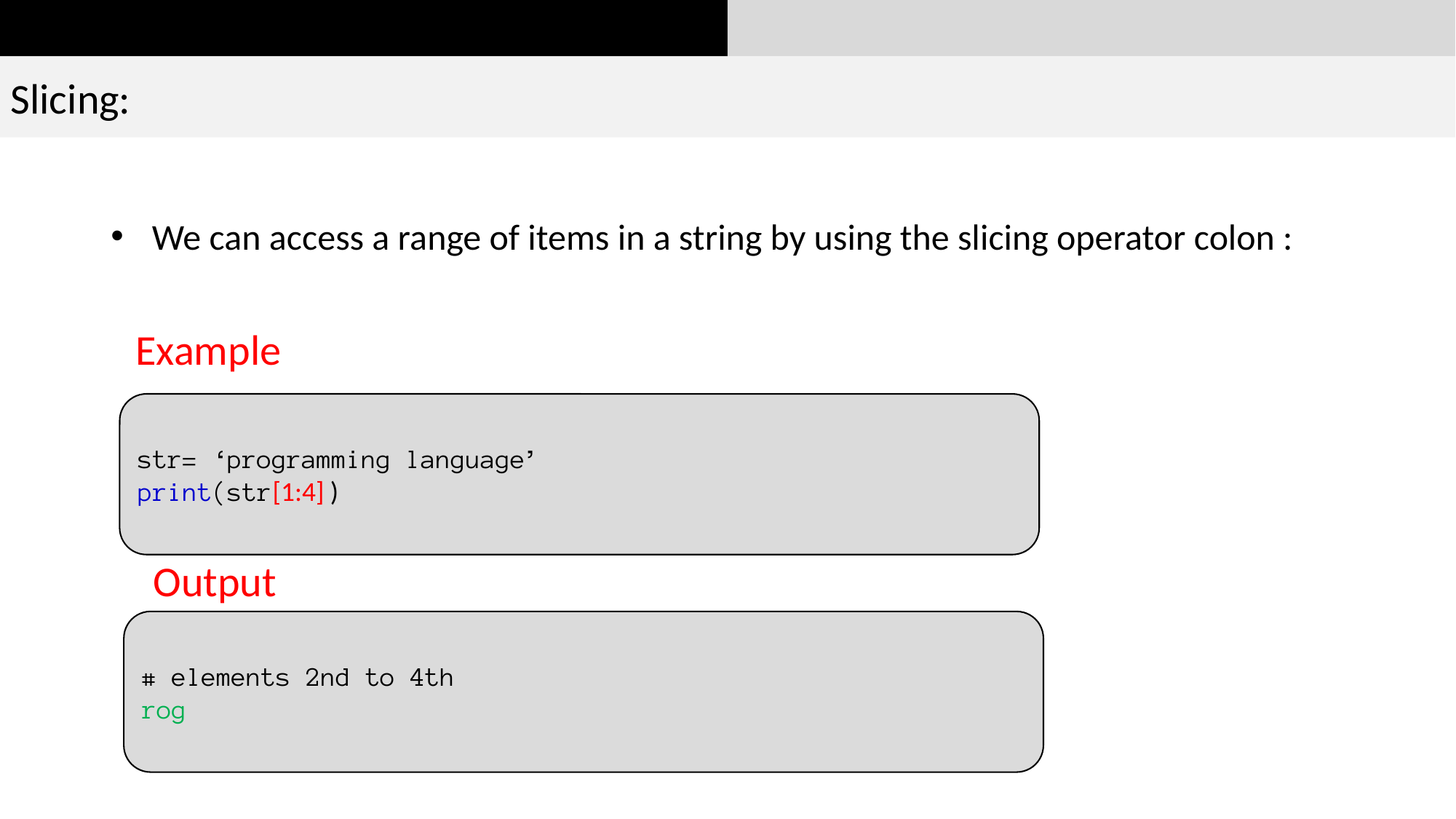

Slicing:
We can access a range of items in a string by using the slicing operator colon :

Example
str= ‘programming language’
print(str[1:4] )
Output
# elements 2nd to 4th
rog